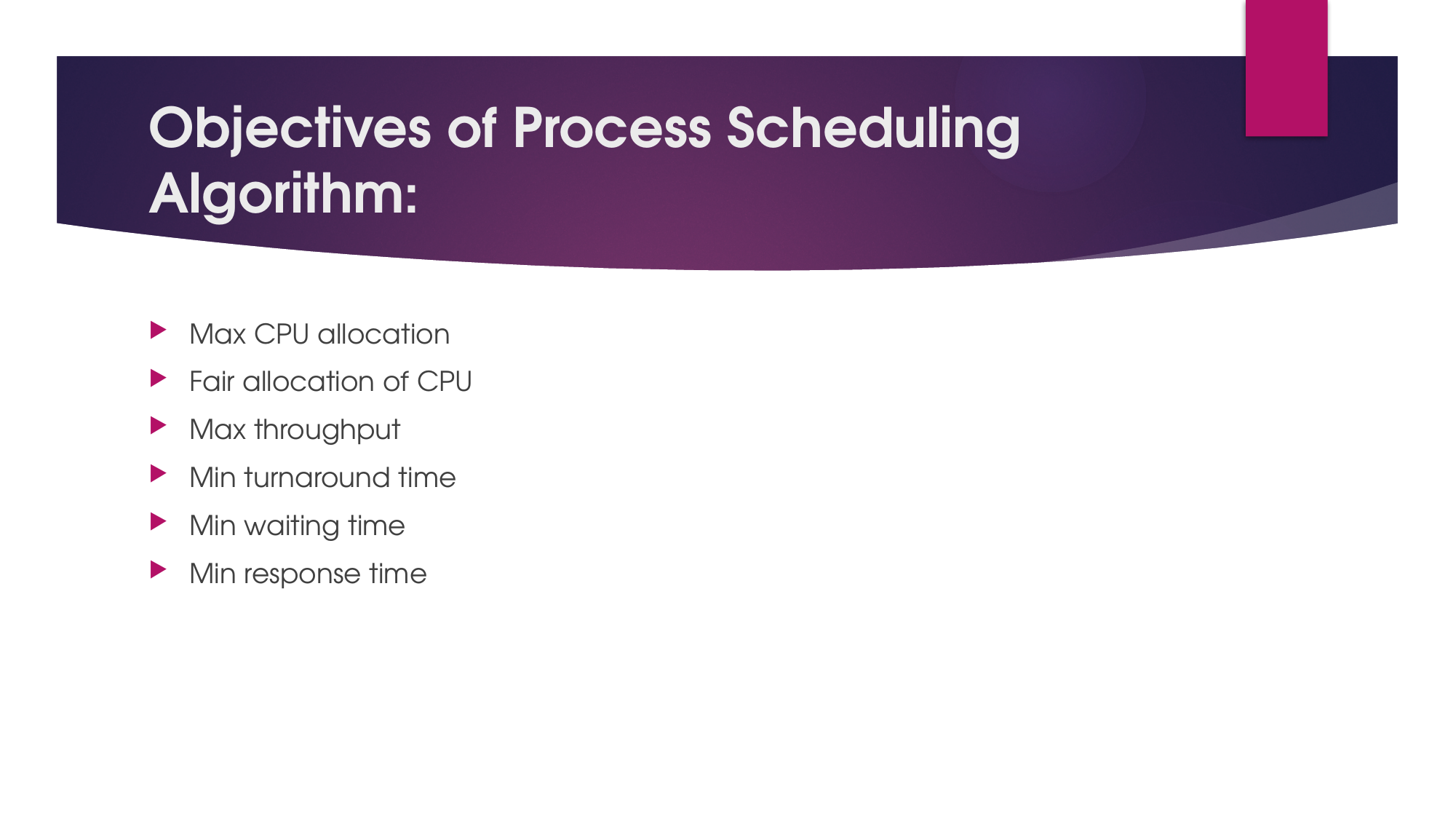

# Objectives of Process Scheduling Algorithm:
Max CPU allocation
Fair allocation of CPU
Max throughput
Min turnaround time
Min waiting time
Min response time